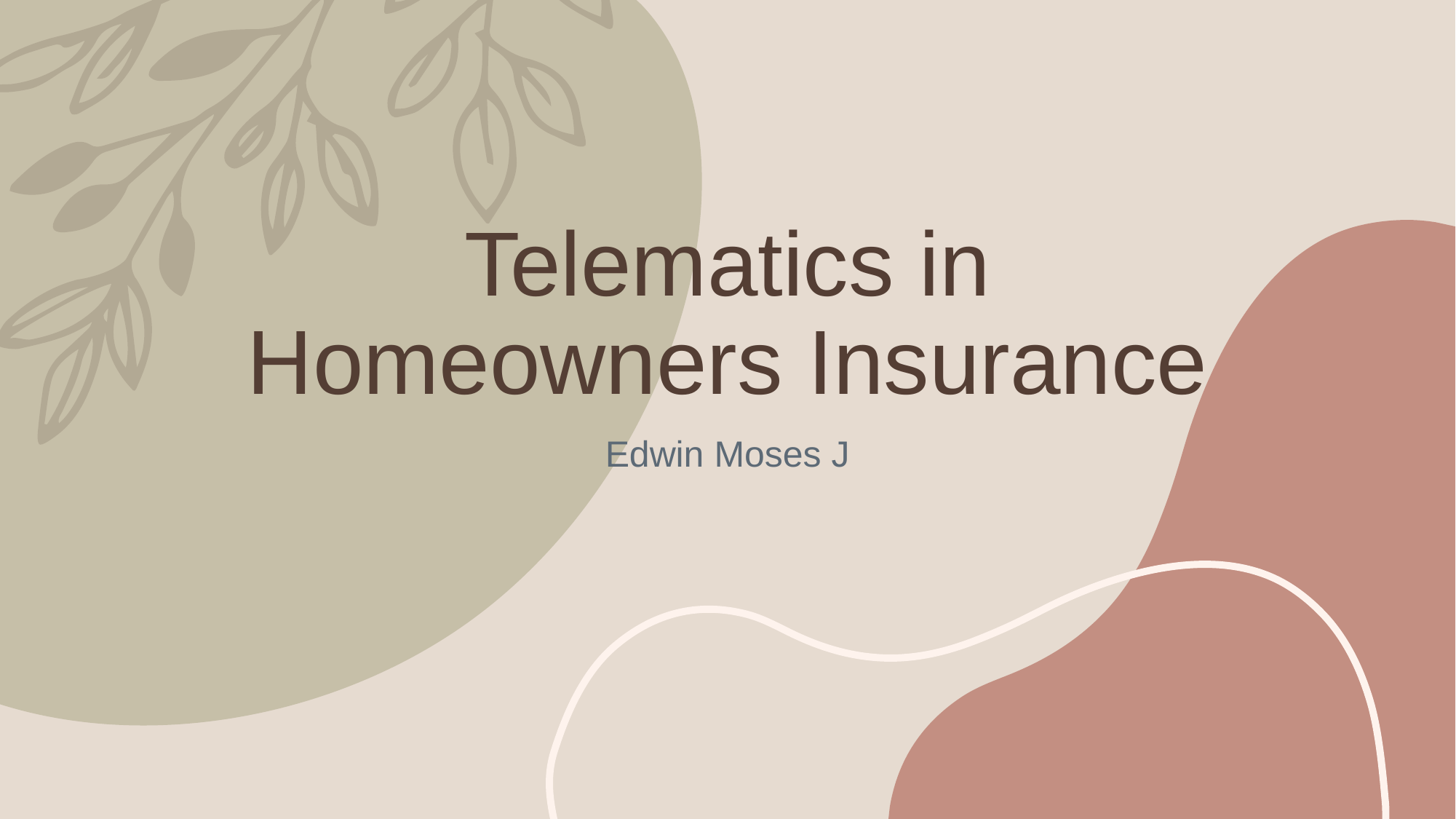

# Telematics in Homeowners Insurance
Edwin Moses J